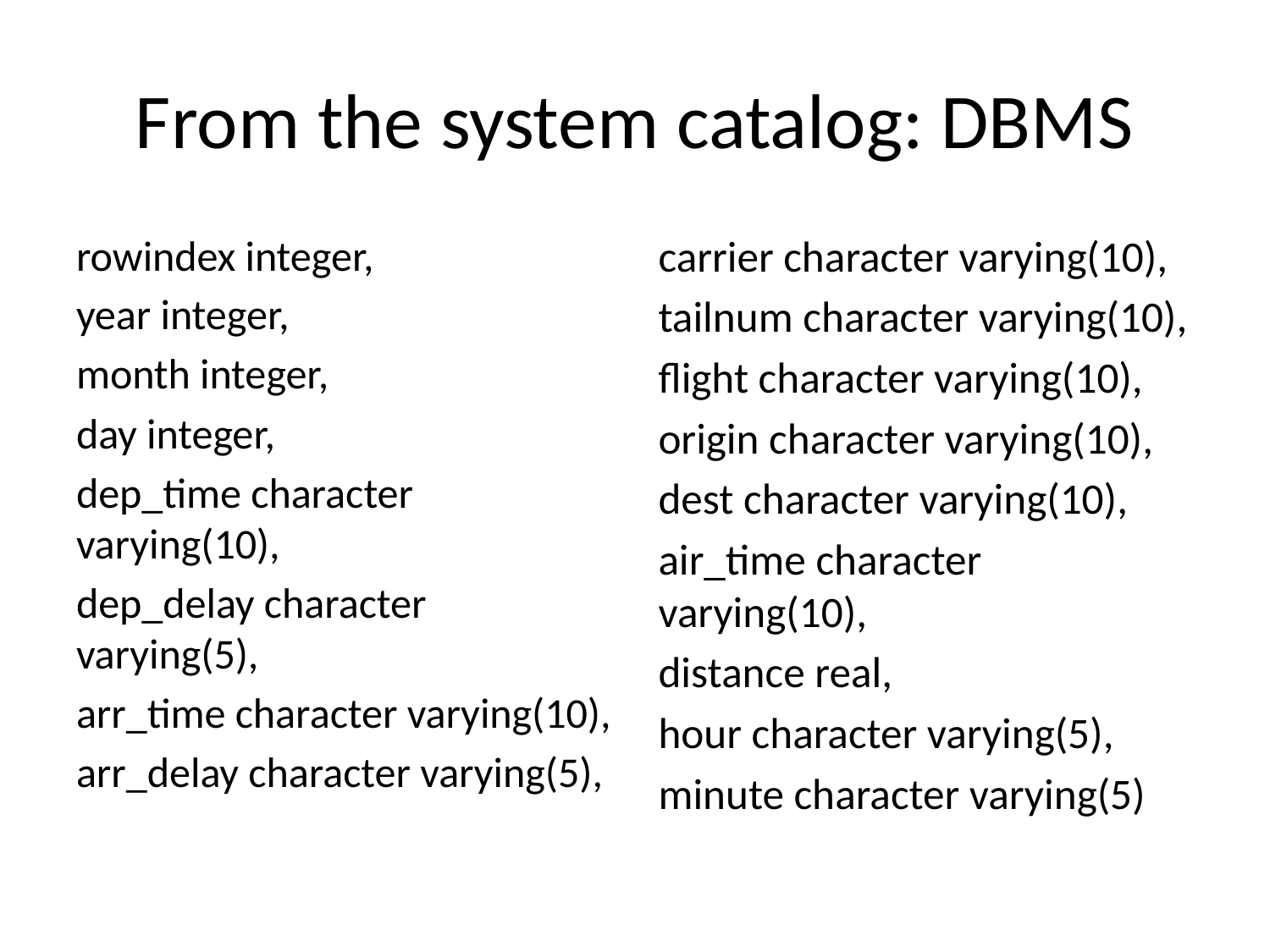

# From the system catalog: DBMS
rowindex integer,
year integer,
month integer,
day integer,
dep_time character varying(10),
dep_delay character varying(5),
arr_time character varying(10),
arr_delay character varying(5),

carrier character varying(10),
tailnum character varying(10),
flight character varying(10),
origin character varying(10),
dest character varying(10),
air_time character varying(10),
distance real,
hour character varying(5),
minute character varying(5)